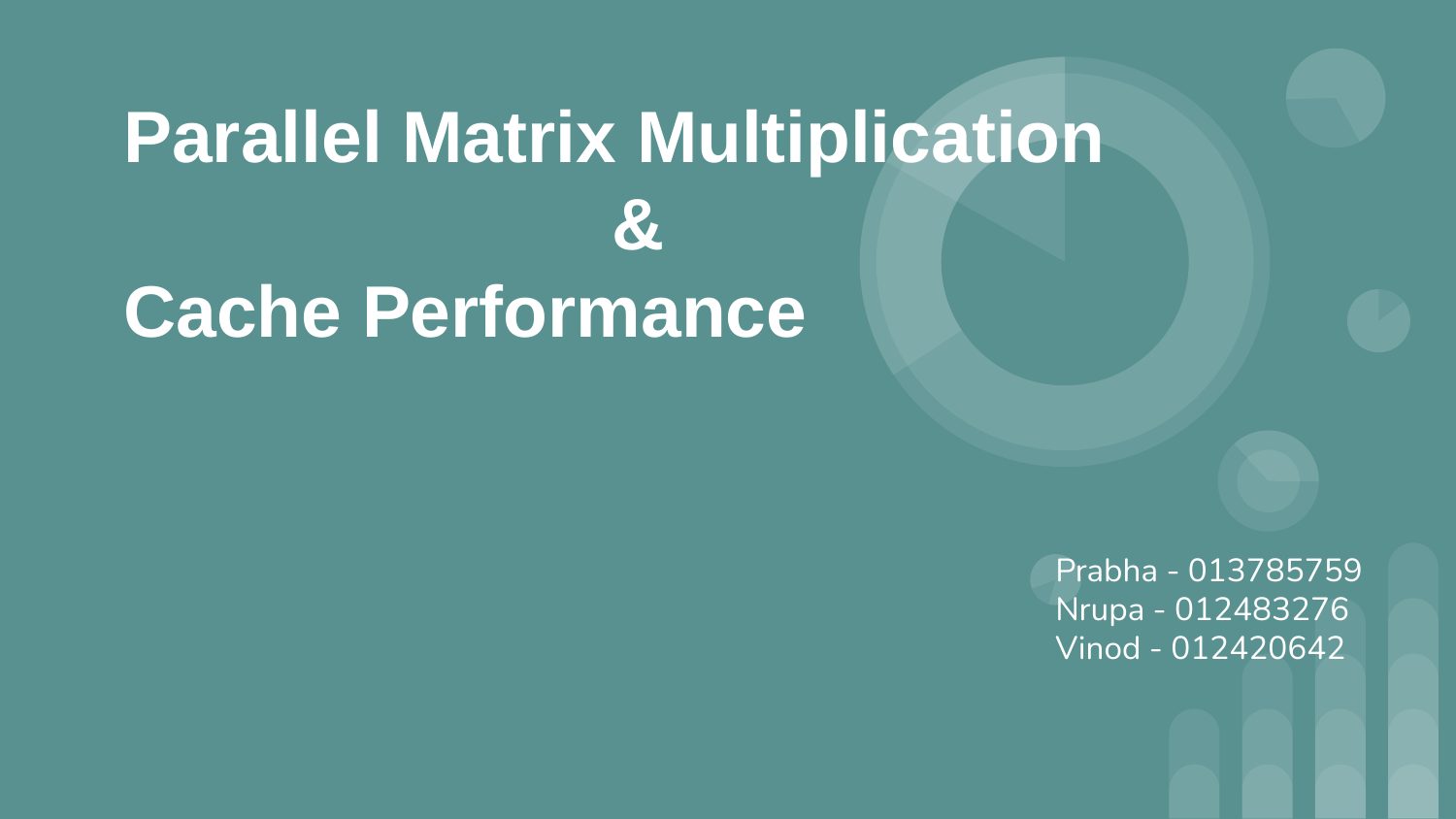

# Parallel Matrix Multiplication
&
Cache Performance
Prabha - 013785759
Nrupa - 012483276
Vinod - 012420642